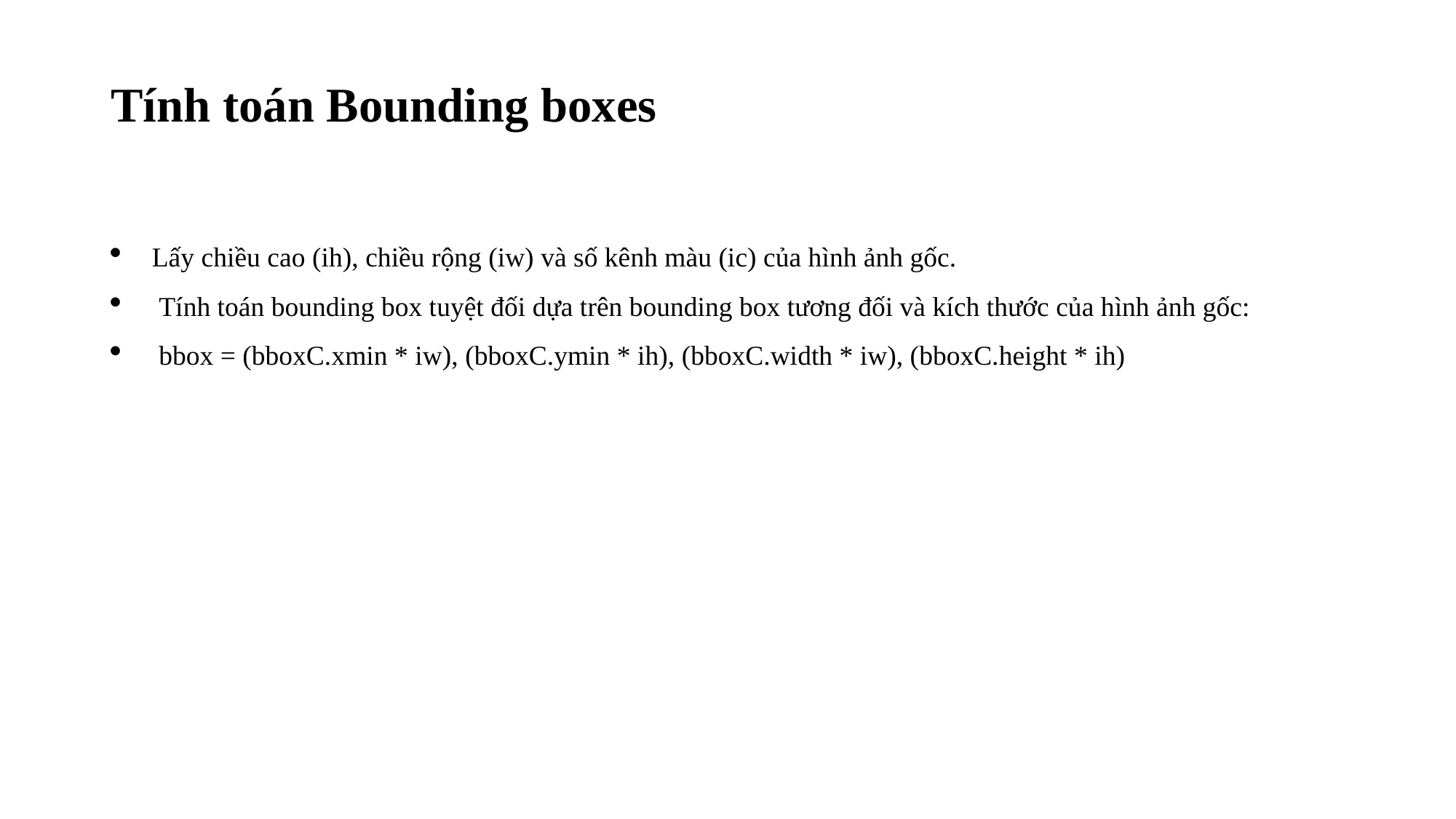

# Tính toán Bounding boxes
Lấy chiều cao (ih), chiều rộng (iw) và số kênh màu (ic) của hình ảnh gốc.
 Tính toán bounding box tuyệt đối dựa trên bounding box tương đối và kích thước của hình ảnh gốc:
 bbox = (bboxC.xmin * iw), (bboxC.ymin * ih), (bboxC.width * iw), (bboxC.height * ih)